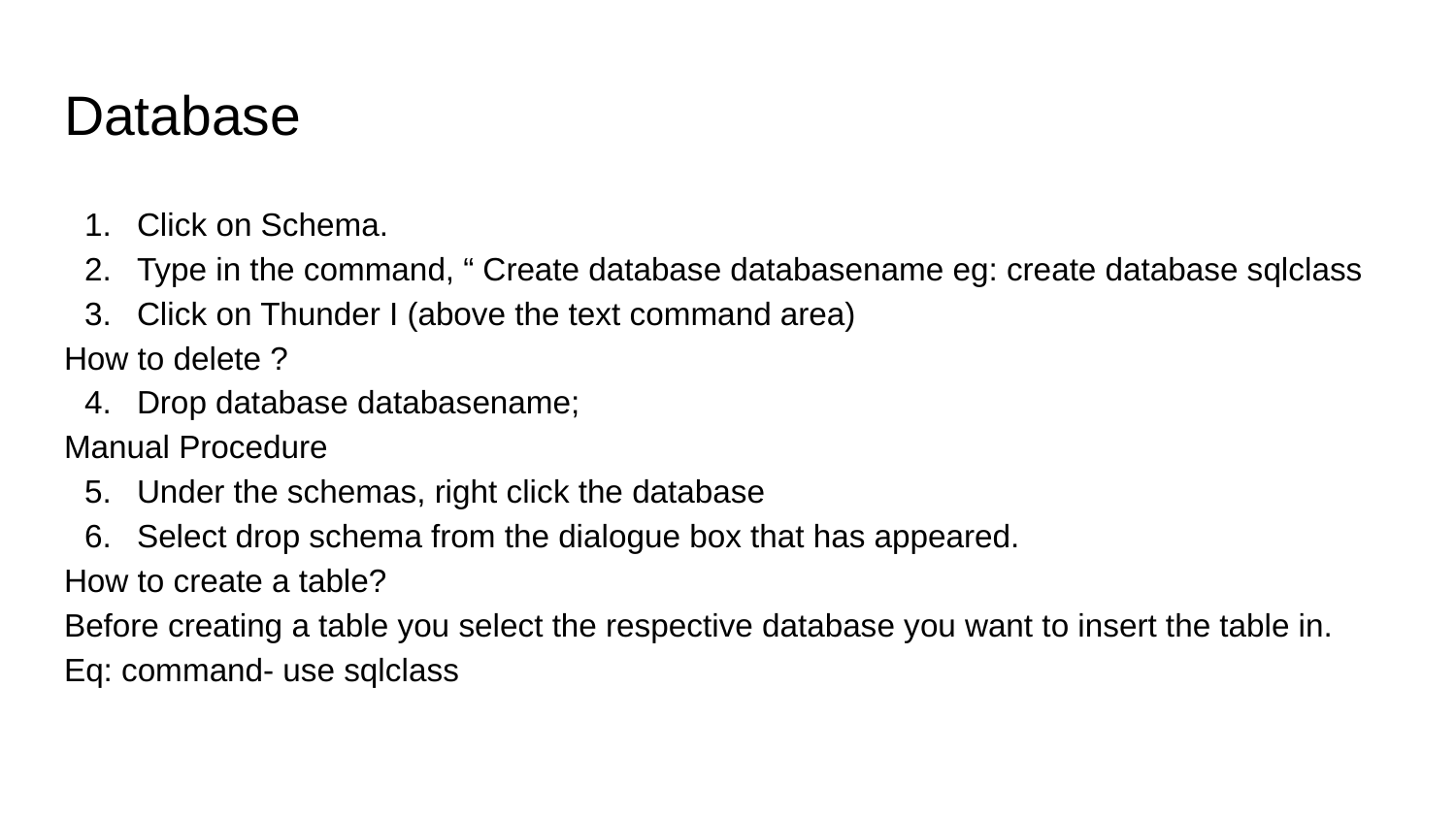

# Database
Click on Schema.
Type in the command, “ Create database databasename eg: create database sqlclass
Click on Thunder I (above the text command area)
How to delete ?
Drop database databasename;
Manual Procedure
Under the schemas, right click the database
Select drop schema from the dialogue box that has appeared.
How to create a table?
Before creating a table you select the respective database you want to insert the table in.
Eq: command- use sqlclass